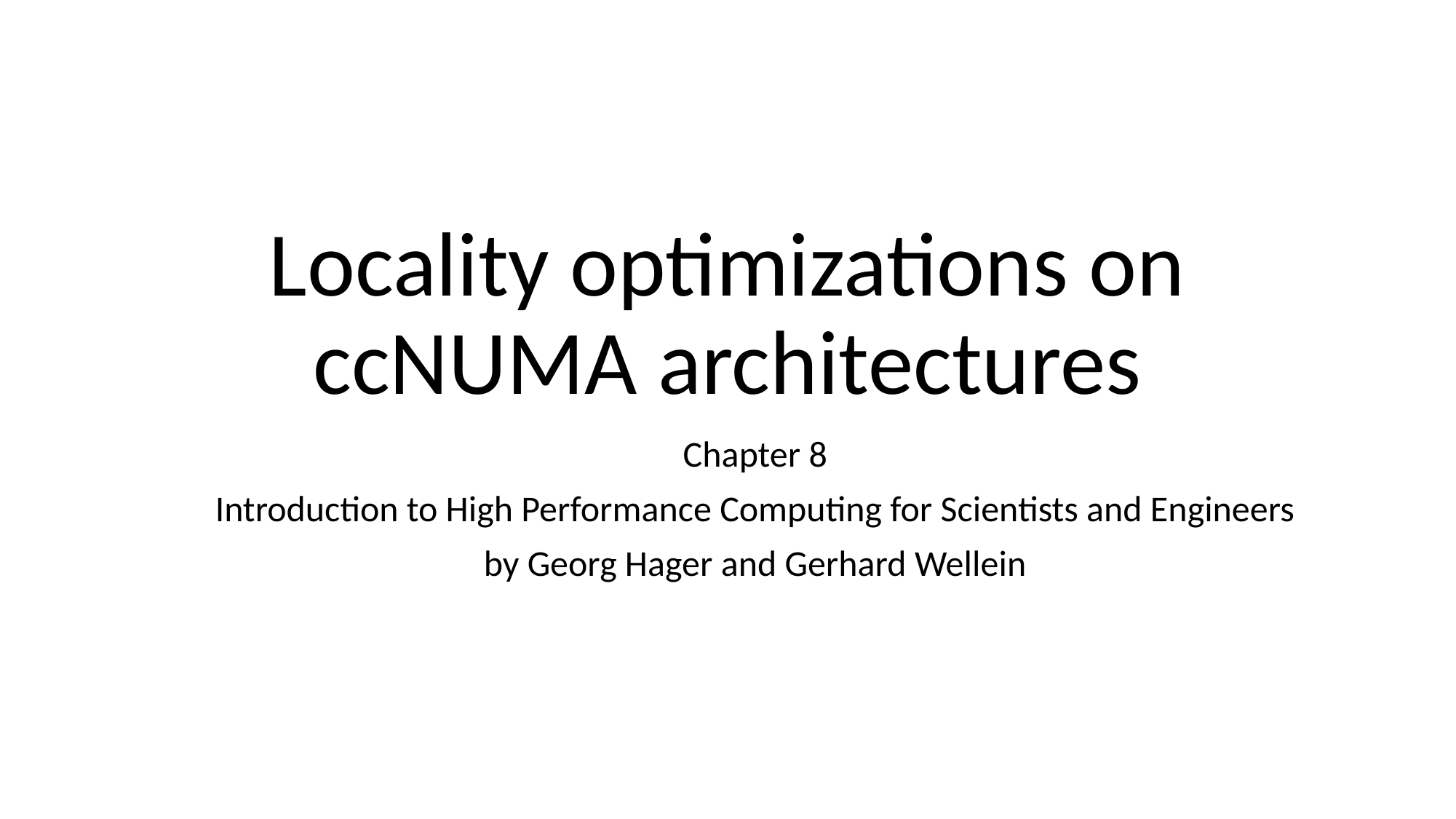

# Locality optimizations on ccNUMA architectures
Chapter 8
Introduction to High Performance Computing for Scientists and Engineers
by Georg Hager and Gerhard Wellein